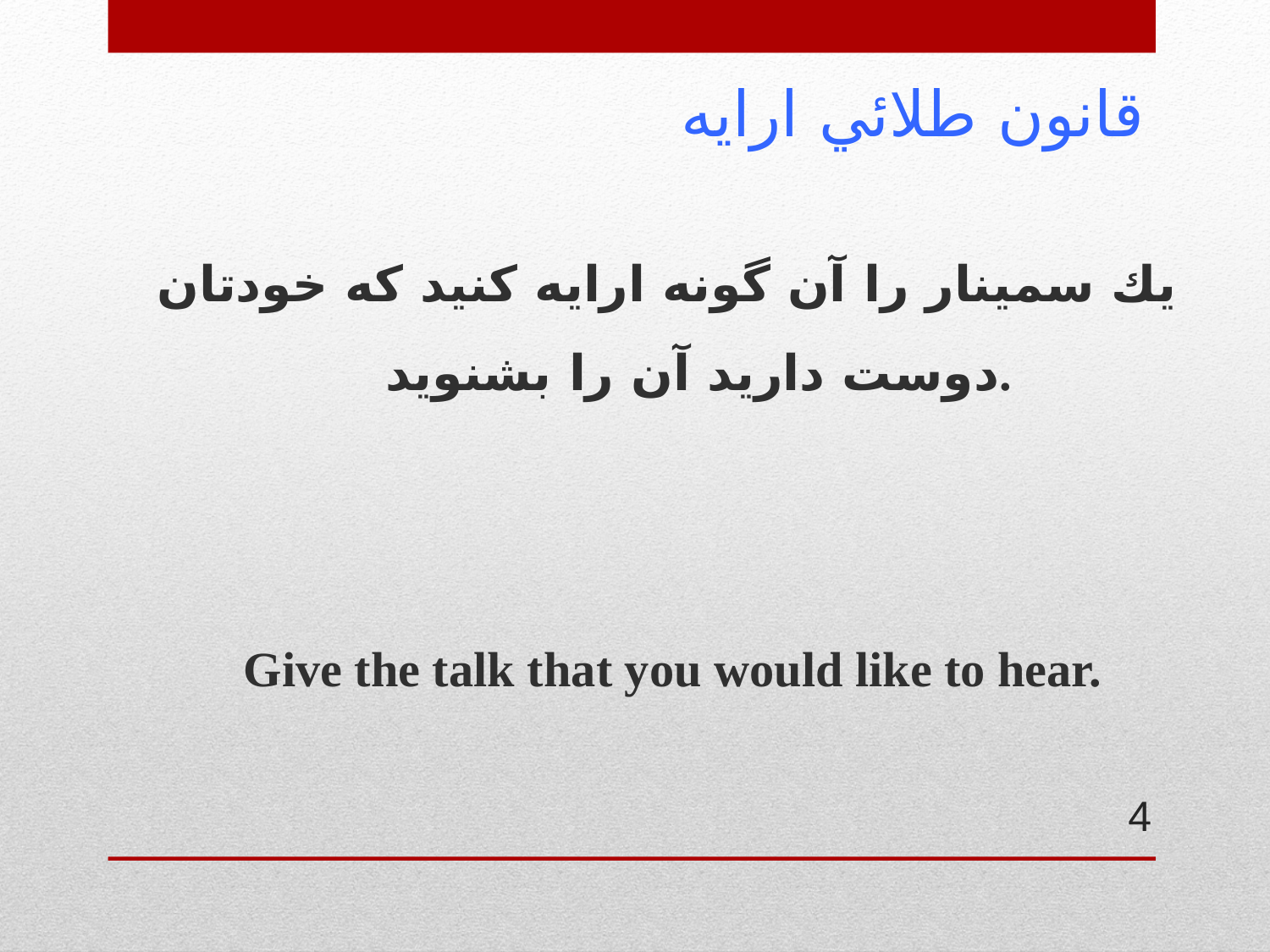

# قانون طلائي ارايه
يك سمينار را آن گونه ارايه كنيد كه خودتان دوست داريد آن را بشنويد.

 Give the talk that you would like to hear.

4